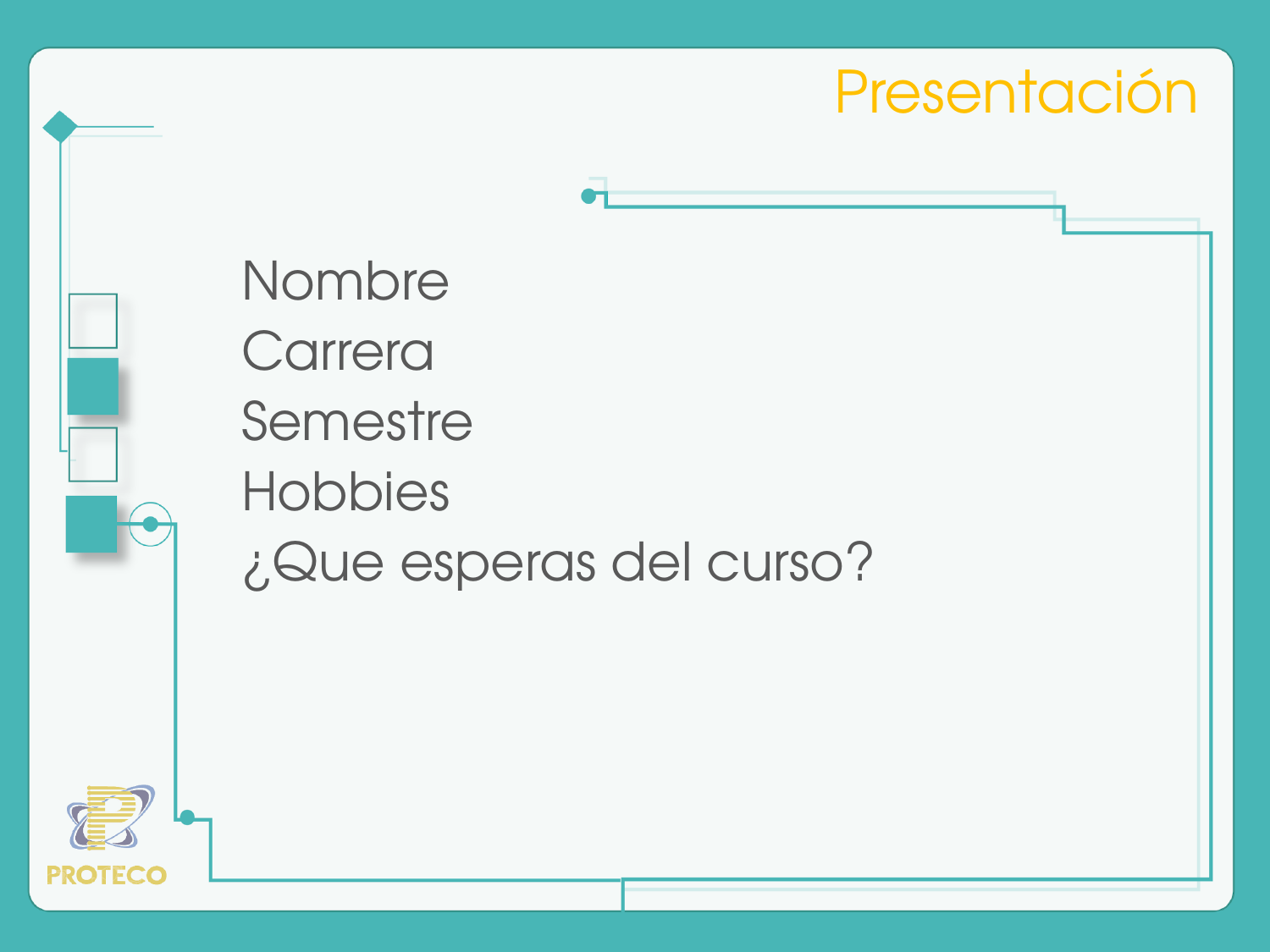

# Presentación
Nombre
Carrera
Semestre
Hobbies
¿Que esperas del curso?